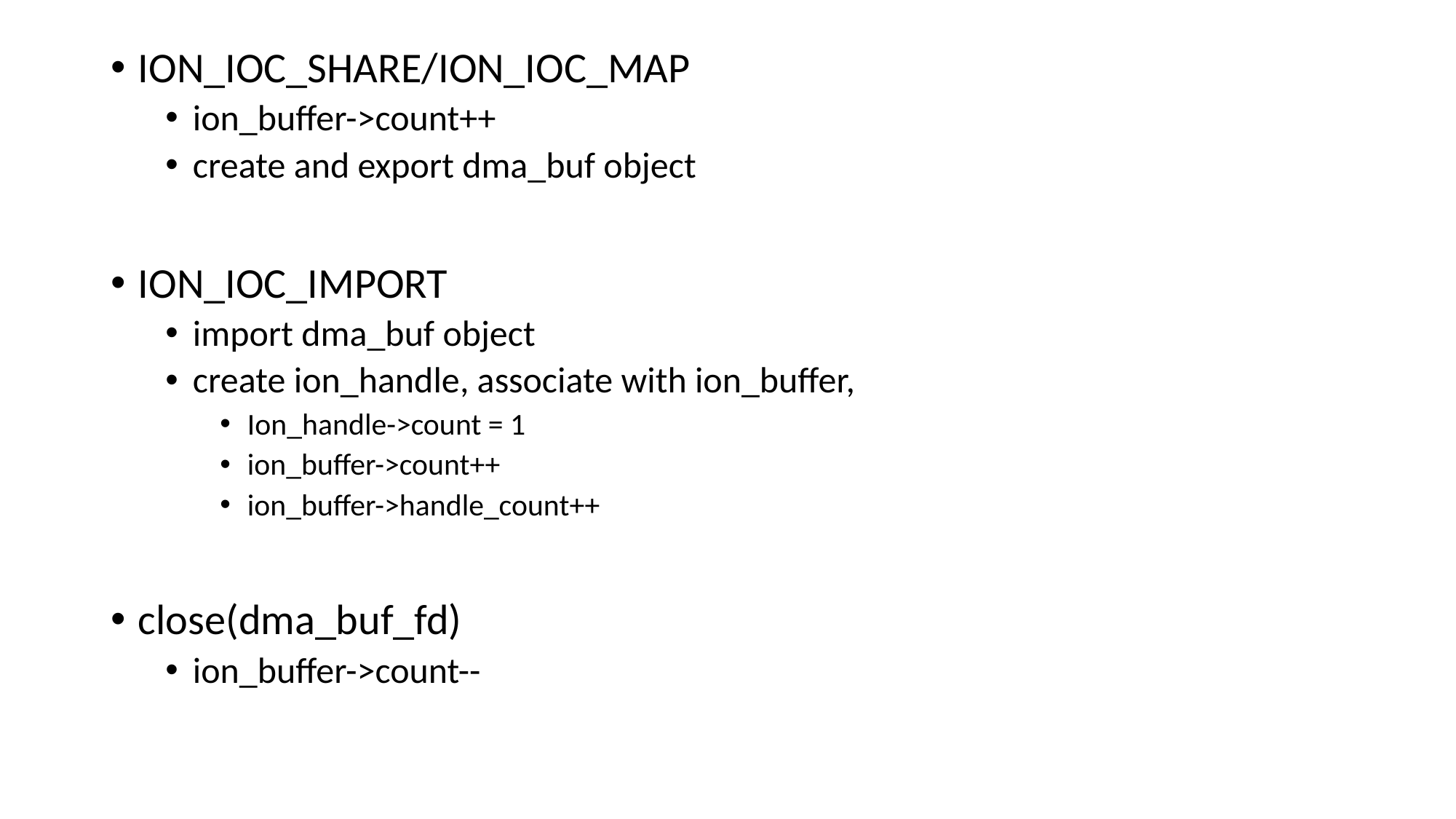

ION_IOC_SHARE/ION_IOC_MAP
ion_buffer->count++
create and export dma_buf object

ION_IOC_IMPORT
import dma_buf object
create ion_handle, associate with ion_buffer,
Ion_handle->count = 1
ion_buffer->count++
ion_buffer->handle_count++

close(dma_buf_fd)
ion_buffer->count--